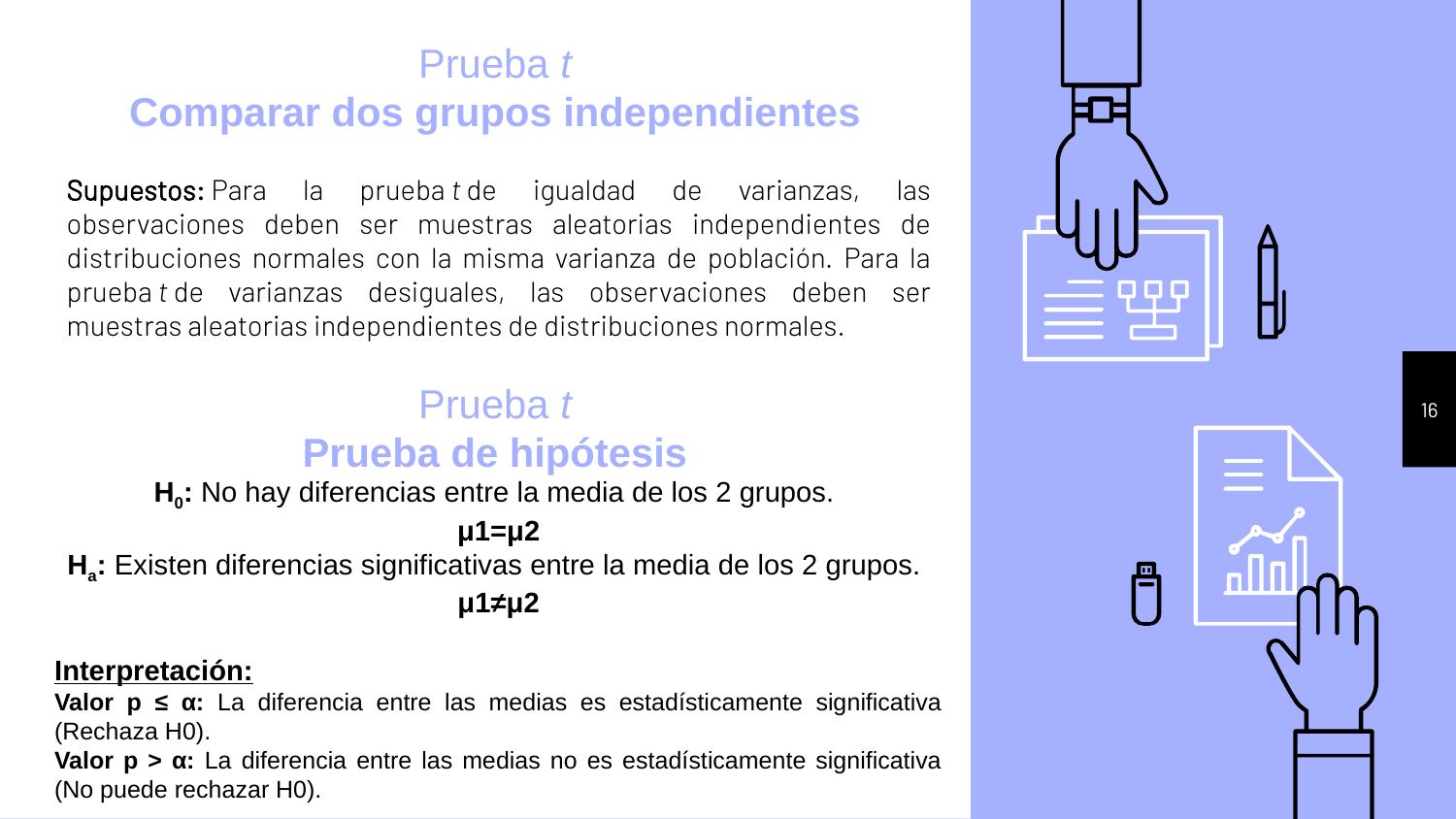

# Prueba t Comparar dos grupos independientes
Supuestos: Para la prueba t de igualdad de varianzas, las observaciones deben ser muestras aleatorias independientes de distribuciones normales con la misma varianza de población. Para la prueba t de varianzas desiguales, las observaciones deben ser muestras aleatorias independientes de distribuciones normales.

16
Prueba t
Prueba de hipótesis
H0: No hay diferencias entre la media de los 2 grupos.
μ1=μ2
Ha: Existen diferencias significativas entre la media de los 2 grupos.
μ1≠μ2
Interpretación:
Valor p ≤ α: La diferencia entre las medias es estadísticamente significativa (Rechaza H0).
Valor p > α: La diferencia entre las medias no es estadísticamente significativa (No puede rechazar H0).